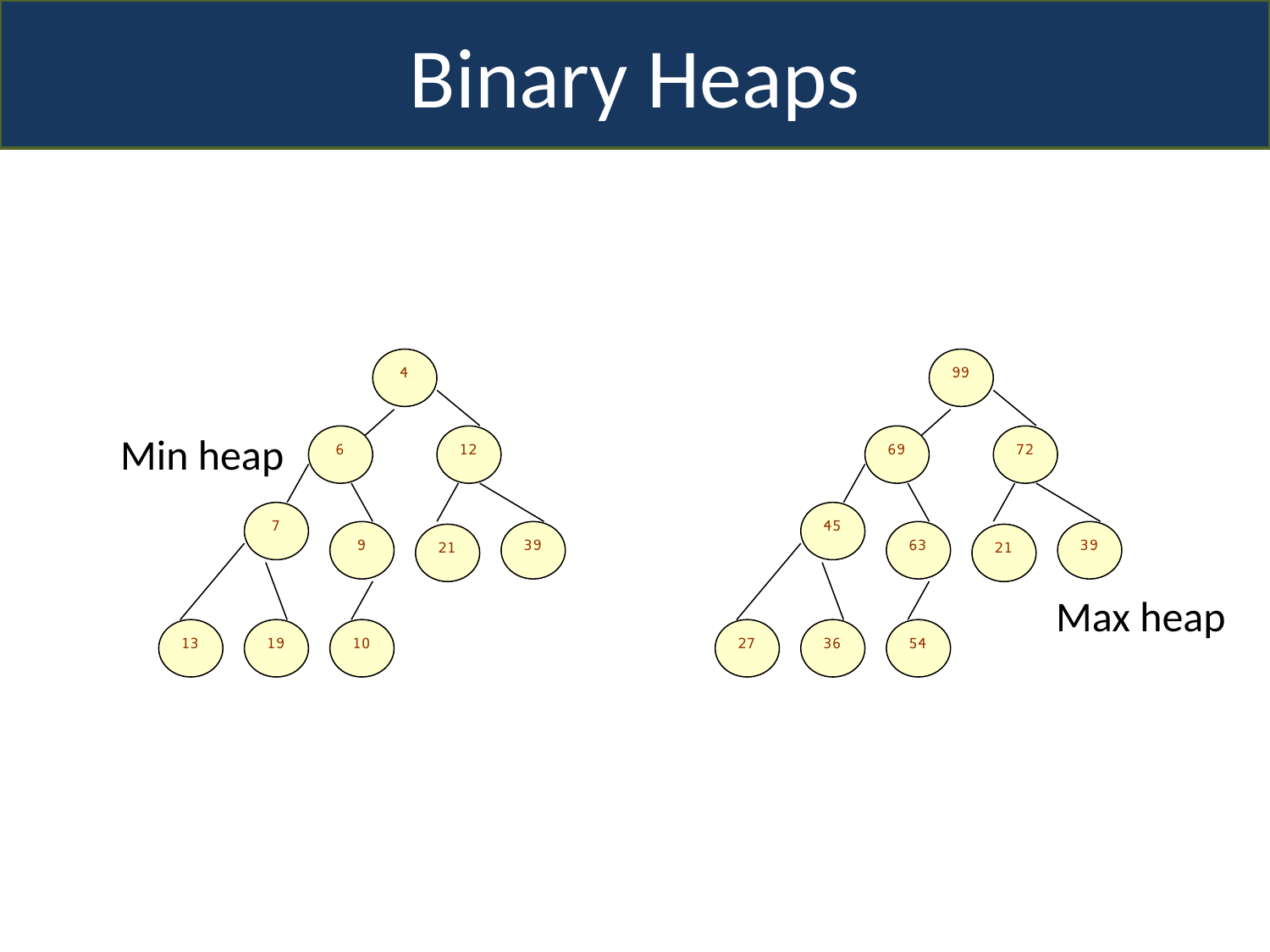

Binary Heaps
4
99

6
12
69
72

7
45
9
39
63
39
21
21

13
19
10
27
36
54
Min heap
Max heap